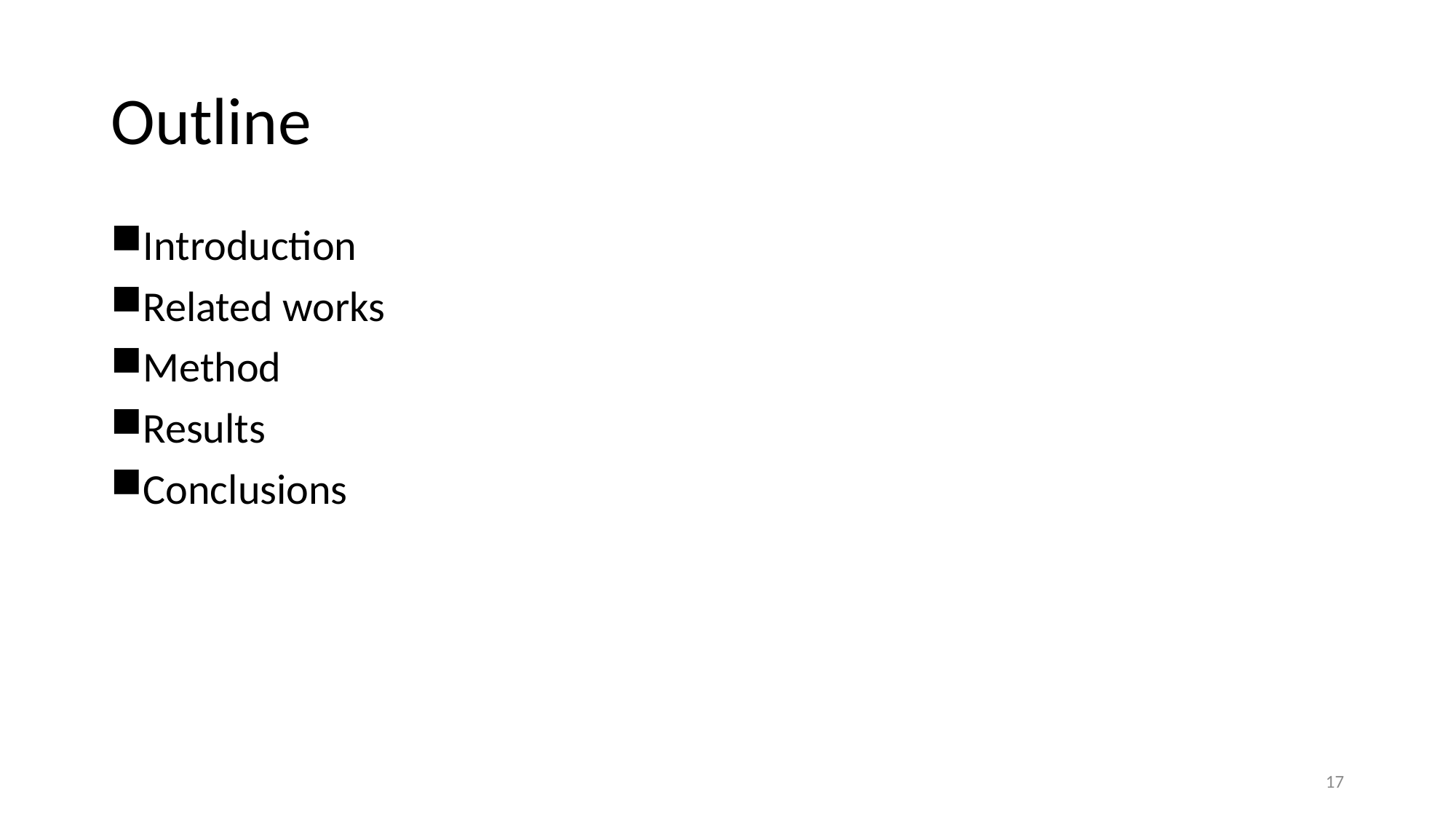

# Outline
Introduction
Related works
Method
Results
Conclusions

17